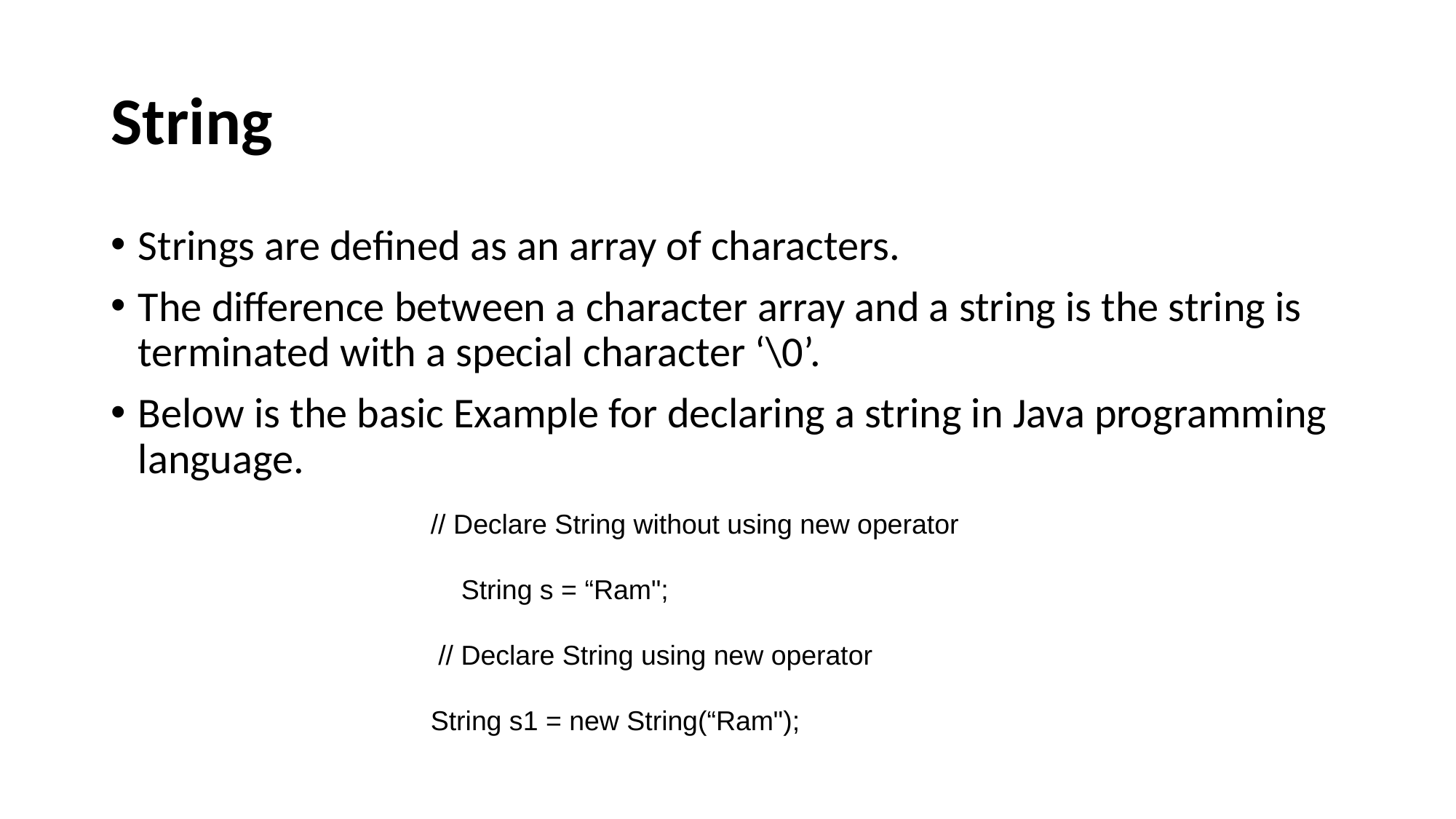

# String
Strings are defined as an array of characters.
The difference between a character array and a string is the string is terminated with a special character ‘\0’.
Below is the basic Example for declaring a string in Java programming language.

// Declare String without using new operator

    String s = “Ram";

 // Declare String using new operator

String s1 = new String(“Ram");
17